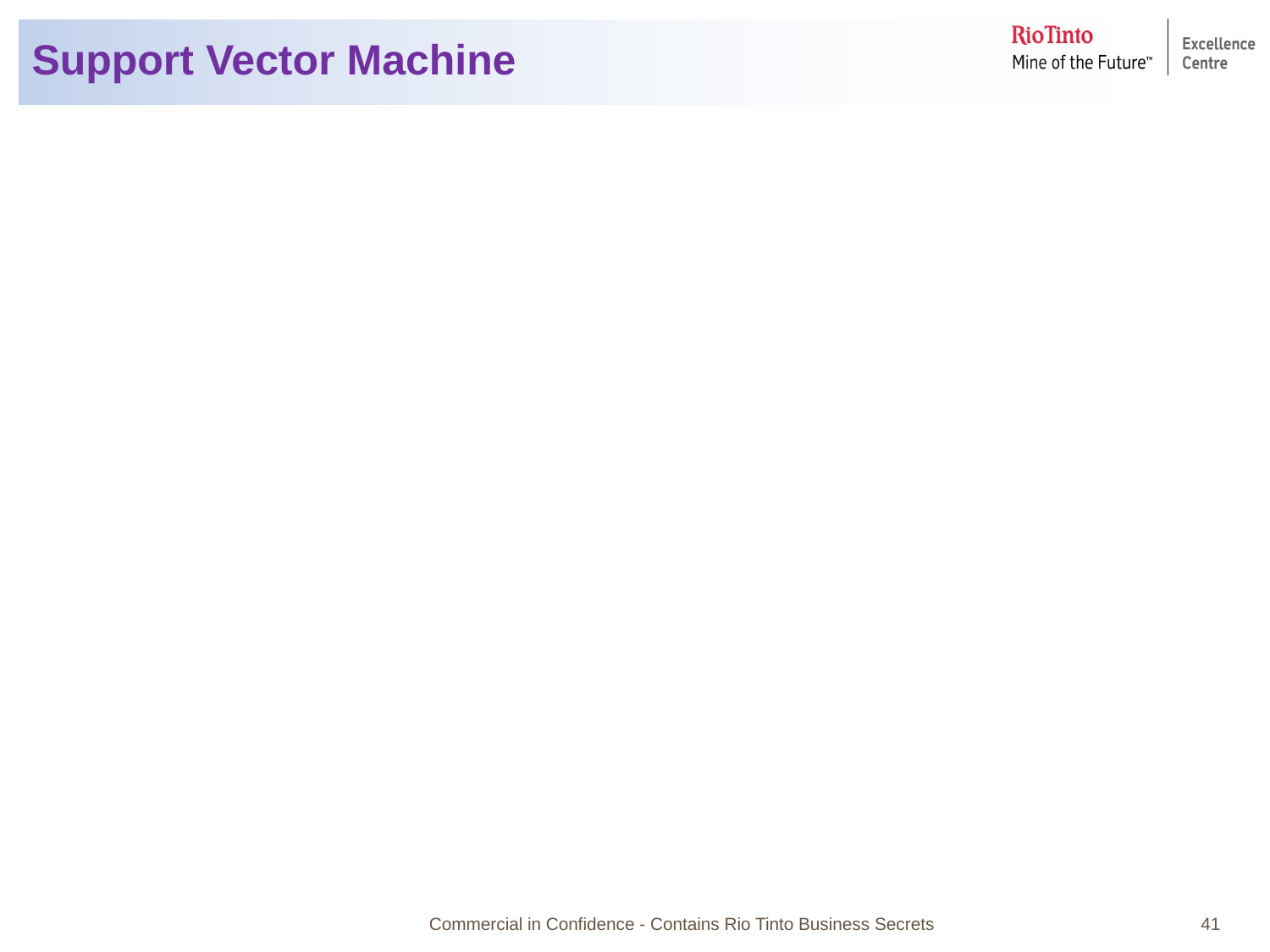

# Support Vector Machine

Commercial in Confidence - Contains Rio Tinto Business Secrets
41